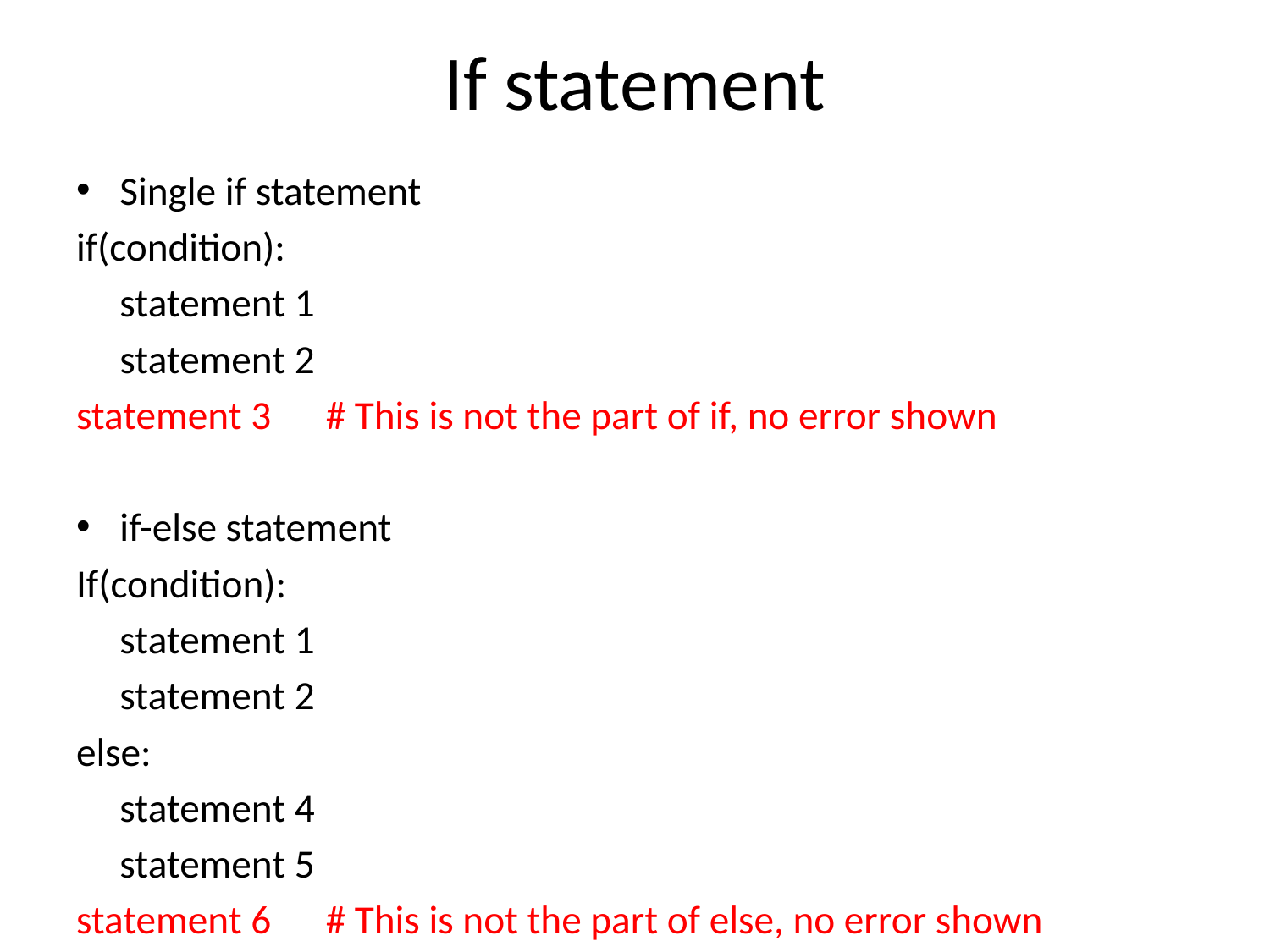

# If statement
Single if statement
if(condition):
	statement 1
	statement 2
statement 3      # This is not the part of if, no error shown

if-else statement
If(condition):
	statement 1
	statement 2
else:
	statement 4
	statement 5
statement 6      # This is not the part of else, no error shown